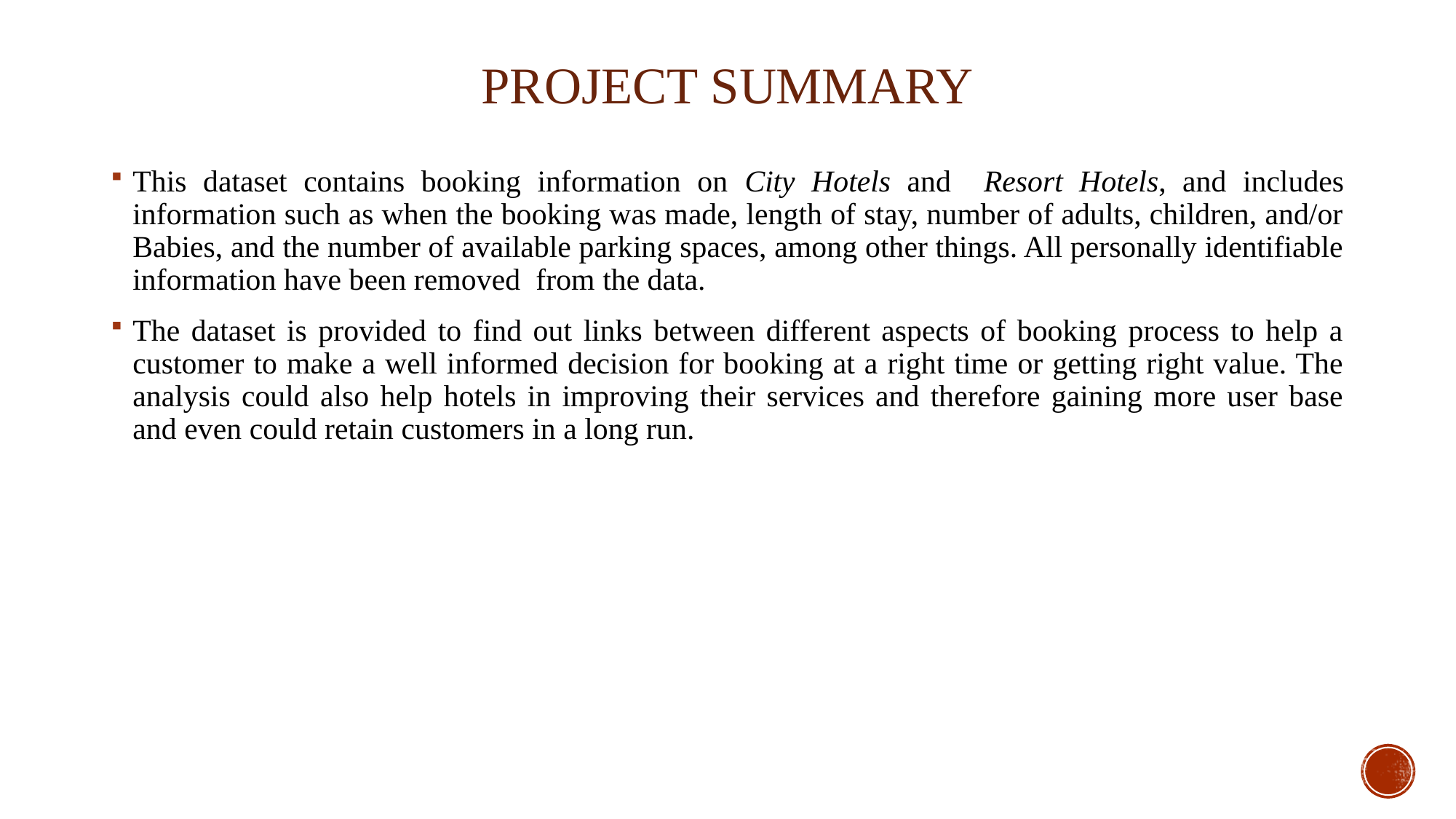

# Project Summary
This dataset contains booking information on City Hotels and  Resort Hotels, and includes information such as when the booking was made, length of stay, number of adults, children, and/or Babies, and the number of available parking spaces, among other things. All personally identifiable information have been removed  from the data.
The dataset is provided to find out links between different aspects of booking process to help a customer to make a well informed decision for booking at a right time or getting right value. The analysis could also help hotels in improving their services and therefore gaining more user base and even could retain customers in a long run.